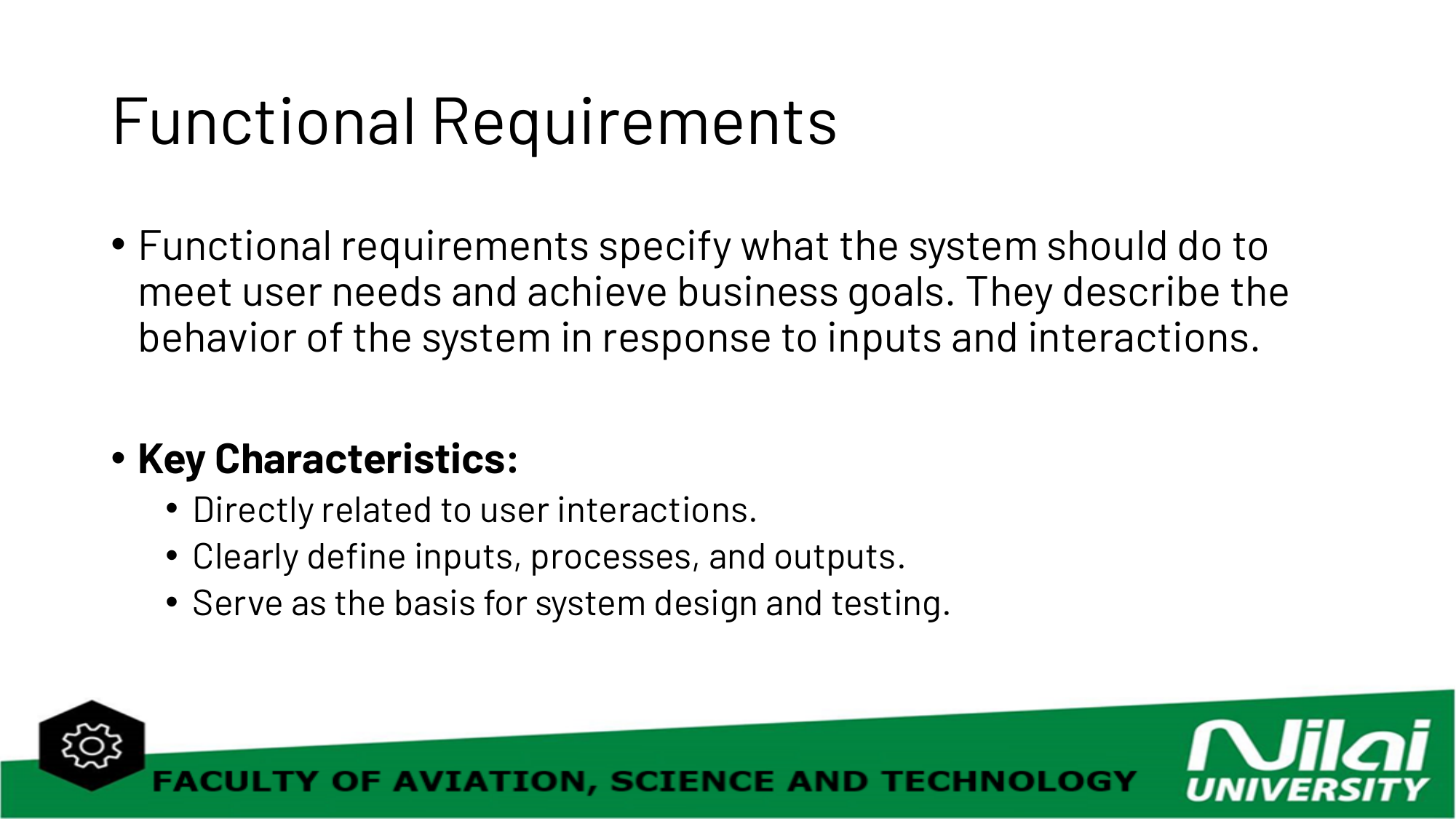

# Functional Requirements
Functional requirements specify what the system should do to meet user needs and achieve business goals. They describe the behavior of the system in response to inputs and interactions.

Key Characteristics:
Directly related to user interactions.
Clearly define inputs, processes, and outputs.
Serve as the basis for system design and testing.